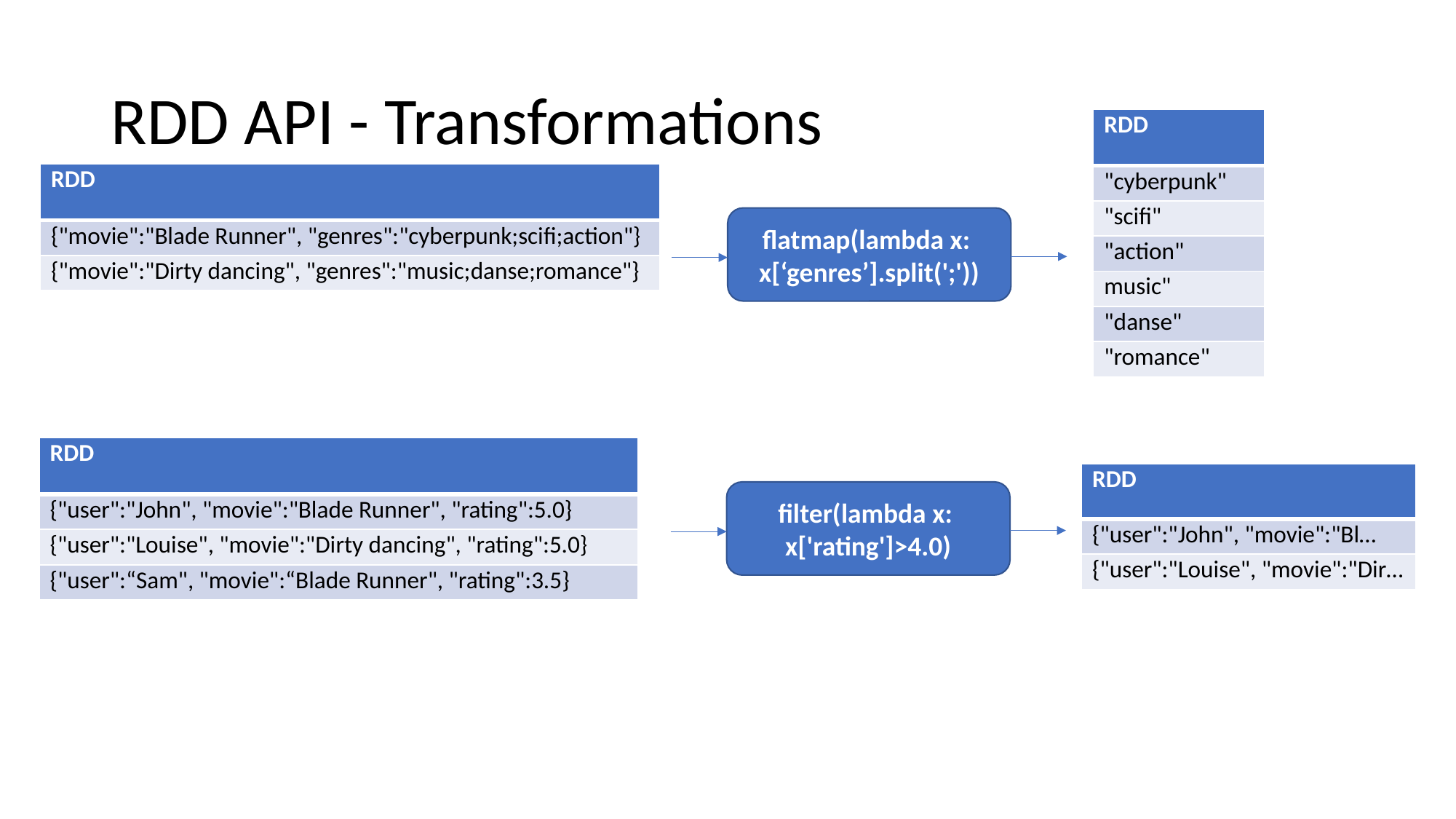

# RDD API - Transformations
| RDD |
| --- |
| "cyberpunk" |
| "scifi" |
| "action" |
| music" |
| "danse" |
| "romance" |
| RDD |
| --- |
| {"movie":"Blade Runner", "genres":"cyberpunk;scifi;action"} |
| {"movie":"Dirty dancing", "genres":"music;danse;romance"} |
flatmap(lambda x:
x[‘genres’].split(';'))
| RDD |
| --- |
| {"user":"John", "movie":"Blade Runner", "rating":5.0} |
| {"user":"Louise", "movie":"Dirty dancing", "rating":5.0} |
| {"user":“Sam", "movie":“Blade Runner", "rating":3.5} |
| RDD |
| --- |
| {"user":"John", "movie":"Bl… |
| {"user":"Louise", "movie":"Dir… |
filter(lambda x:
x['rating']>4.0)